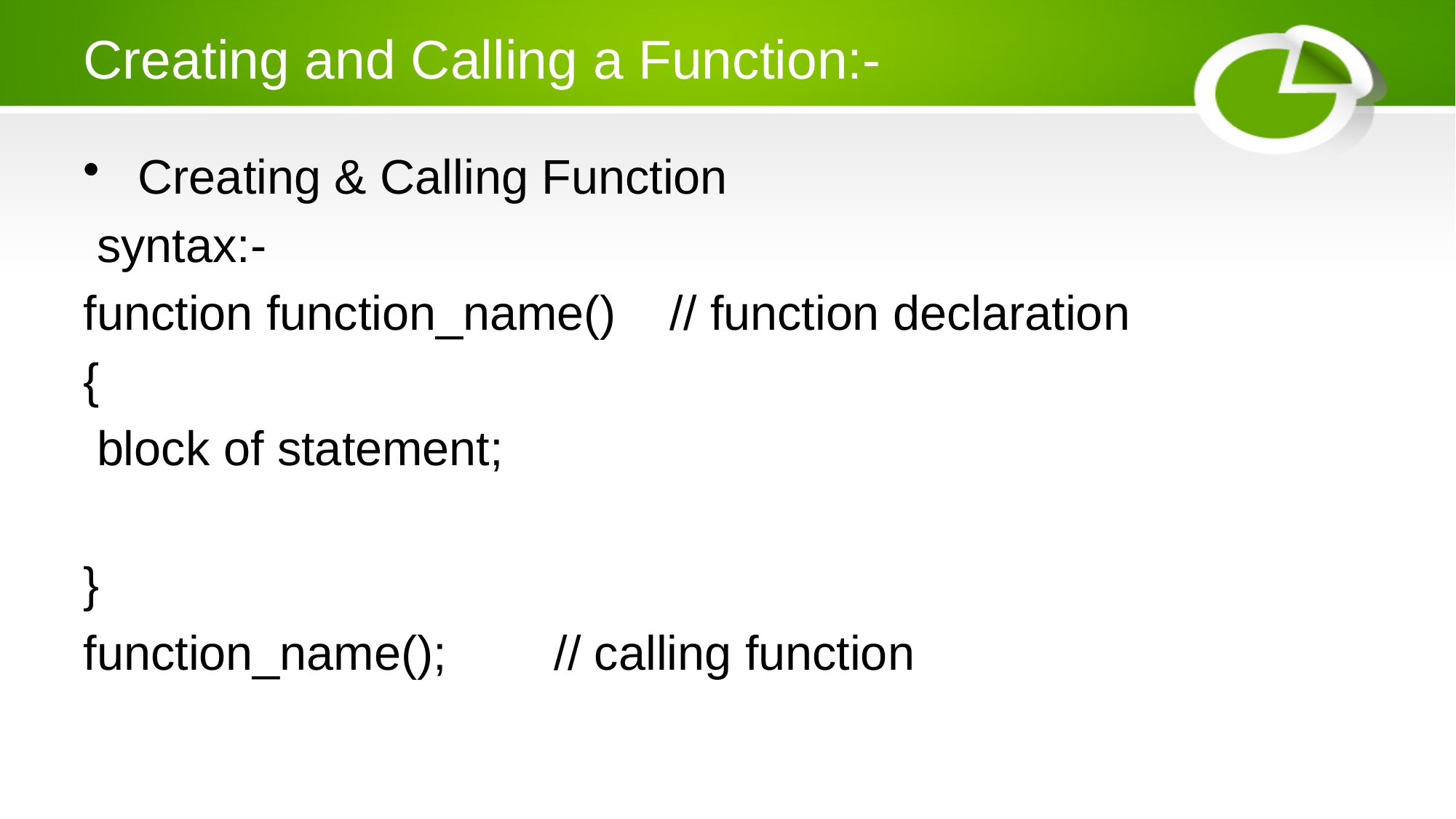

# Creating and Calling a Function:-
 Creating & Calling Function
 syntax:-
function function_name()    // function declaration
{
 block of statement;

}
function_name();        // calling function